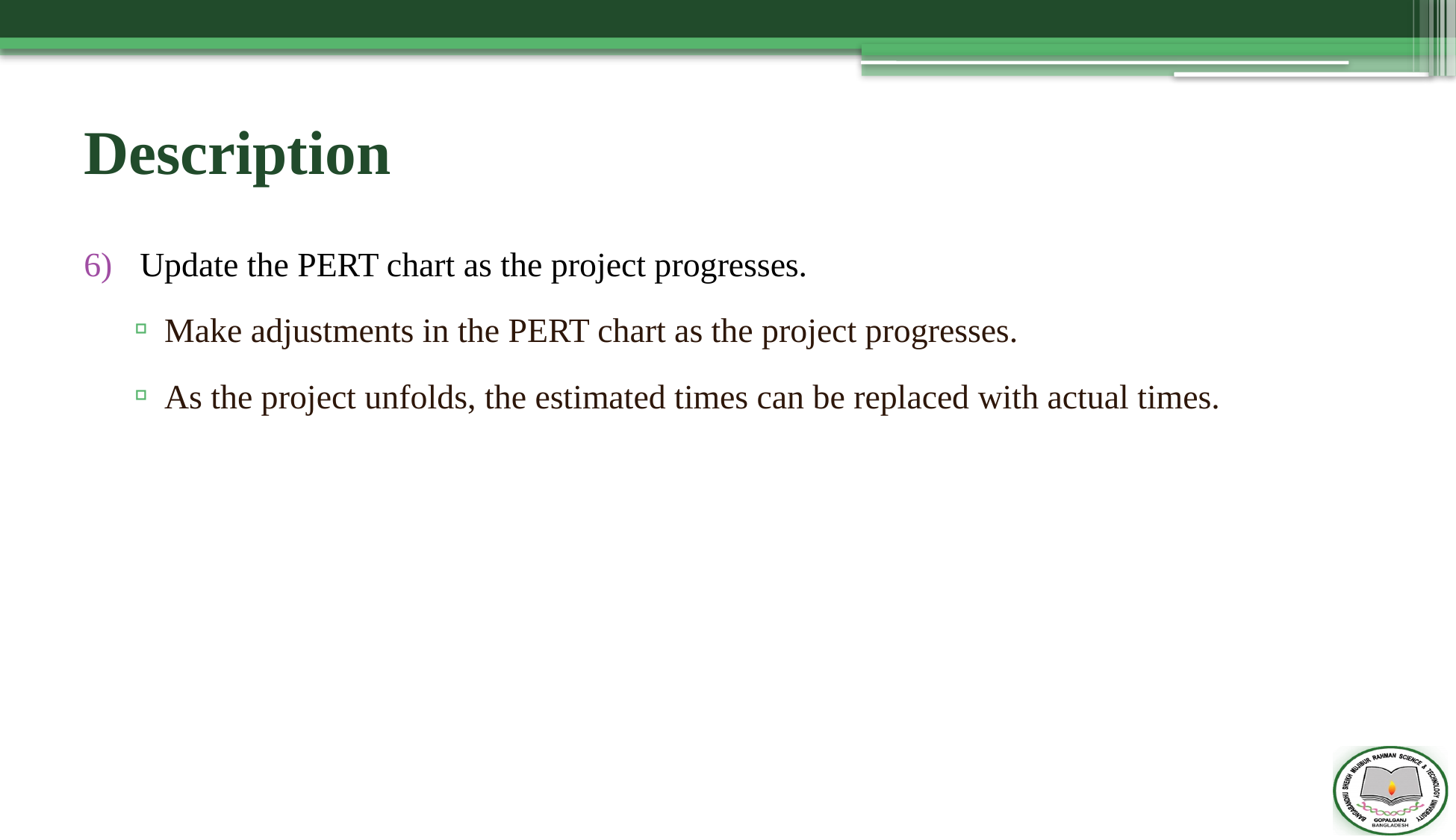

# Description
Update the PERT chart as the project progresses.
Make adjustments in the PERT chart as the project progresses.
As the project unfolds, the estimated times can be replaced with actual times.